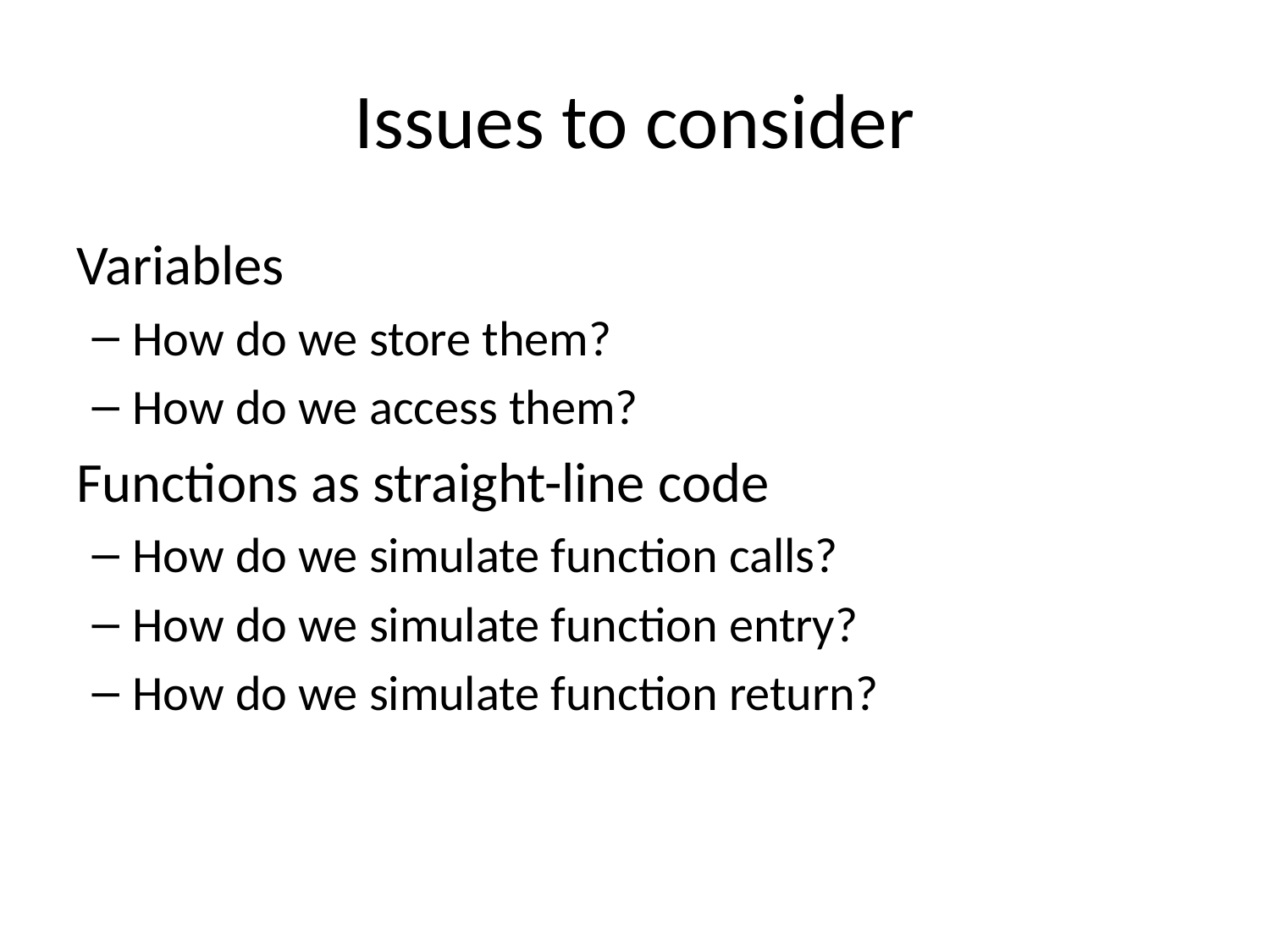

# Issues to consider
Variables
How do we store them?
How do we access them?
Functions as straight-line code
How do we simulate function calls?
How do we simulate function entry?
How do we simulate function return?